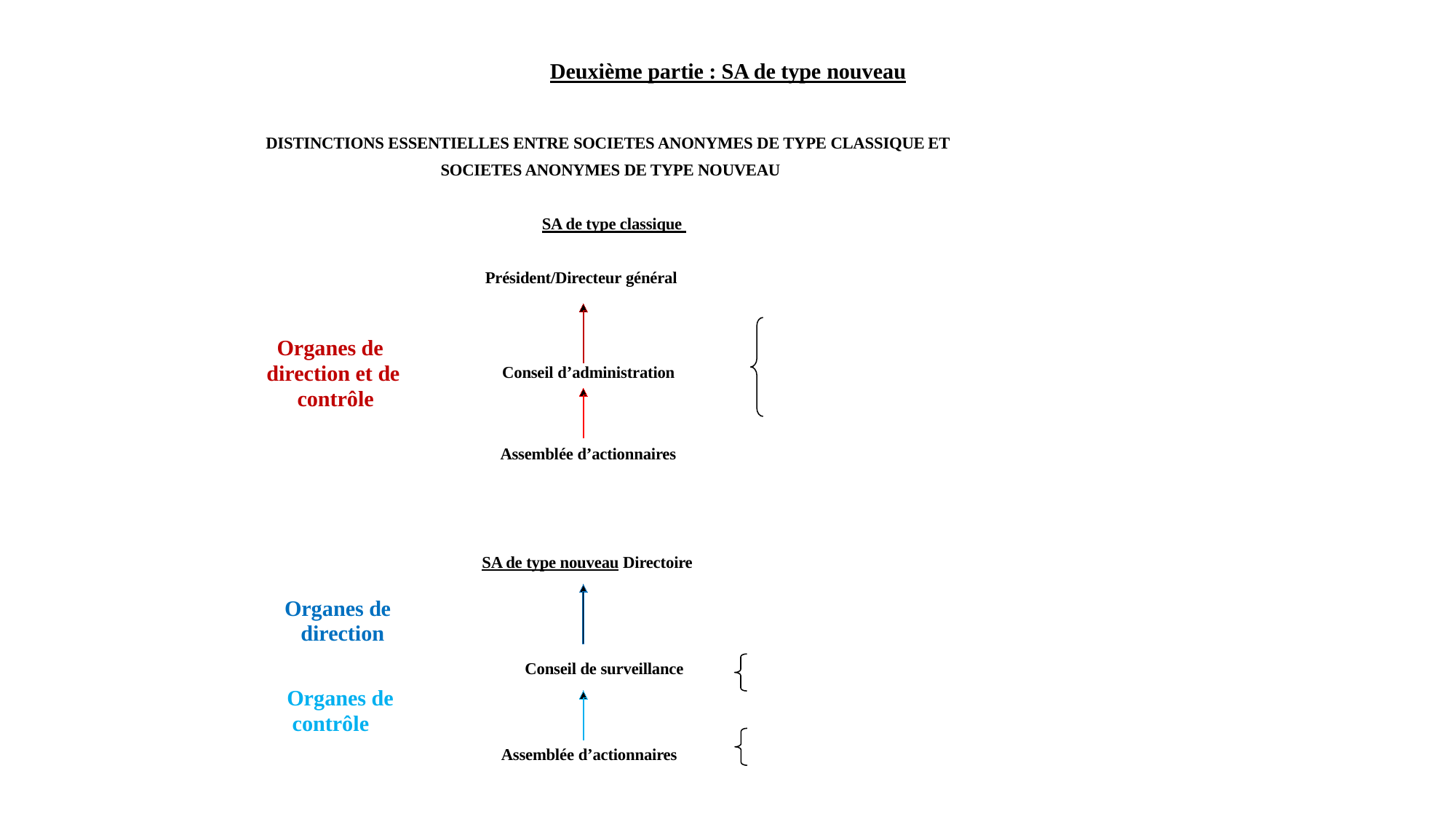

Deuxième partie : SA de type nouveau
DISTINCTIONS ESSENTIELLES ENTRE SOCIETES ANONYMES DE TYPE CLASSIQUE ET  SOCIETES ANONYMES DE TYPE NOUVEAU
SA de type classique                 	Président/Directeur général

Organes de  direction et de  contrôle
Conseil d’administration

Assemblée d’actionnaires
SA de type nouveau Directoire

Organes de  direction

Conseil de surveillance
Organes de  contrôle

Assemblée d’actionnaires

79